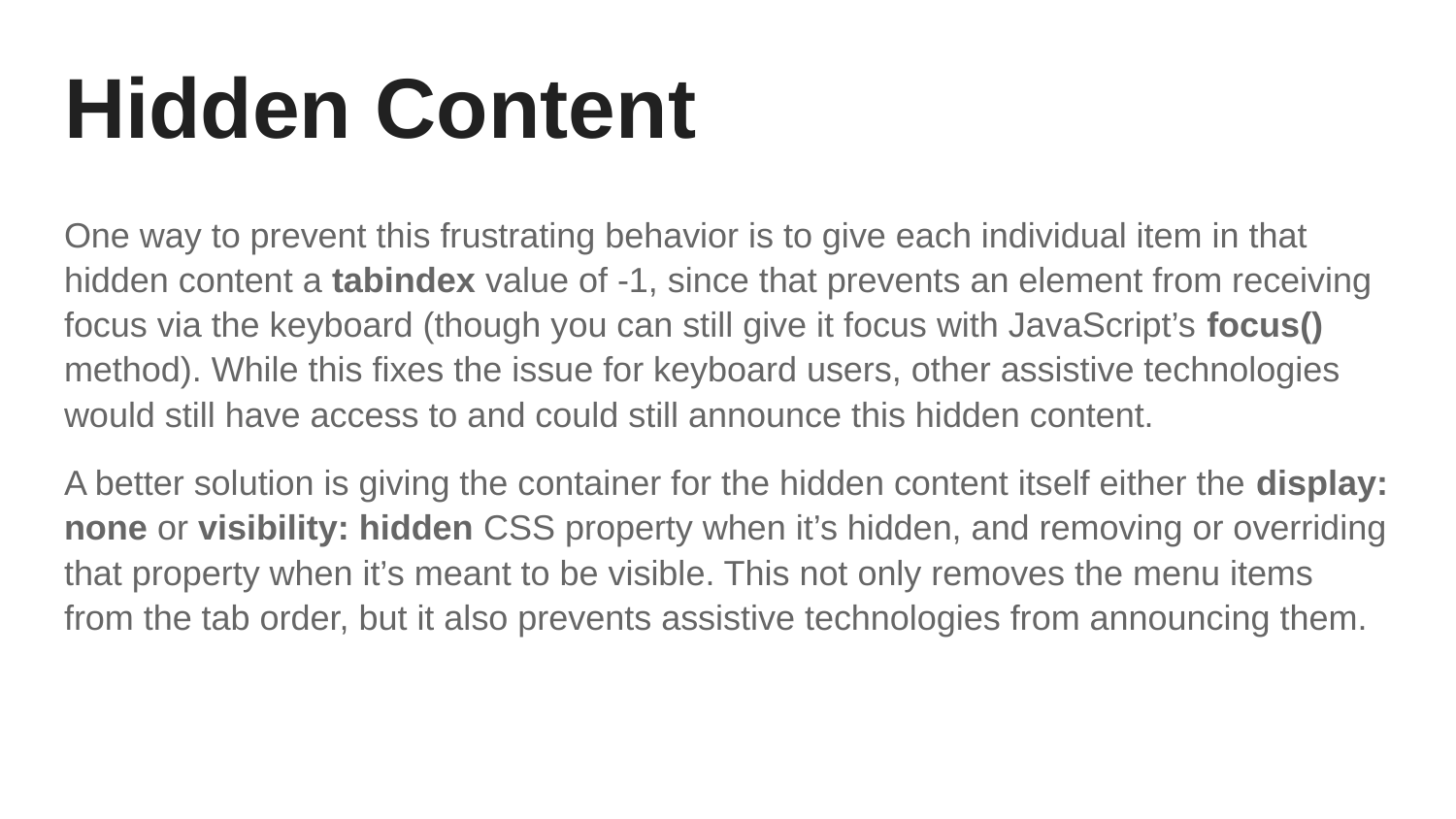

# Hidden Content
One way to prevent this frustrating behavior is to give each individual item in that hidden content a tabindex value of -1, since that prevents an element from receiving focus via the keyboard (though you can still give it focus with JavaScript’s focus() method). While this fixes the issue for keyboard users, other assistive technologies would still have access to and could still announce this hidden content.
A better solution is giving the container for the hidden content itself either the display: none or visibility: hidden CSS property when it’s hidden, and removing or overriding that property when it’s meant to be visible. This not only removes the menu items from the tab order, but it also prevents assistive technologies from announcing them.